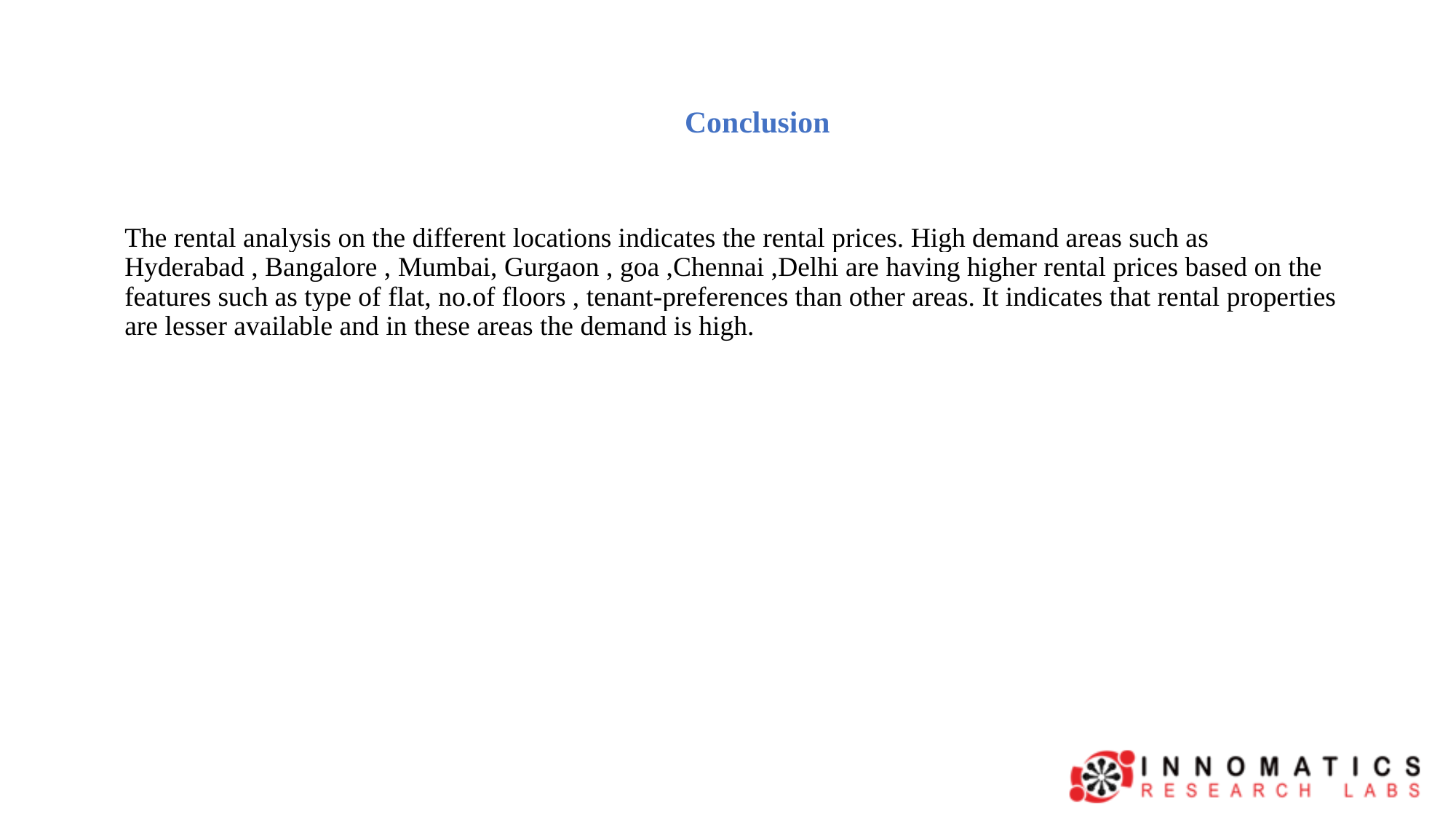

# Conclusion
The rental analysis on the different locations indicates the rental prices. High demand areas such as Hyderabad , Bangalore , Mumbai, Gurgaon , goa ,Chennai ,Delhi are having higher rental prices based on the features such as type of flat, no.of floors , tenant-preferences than other areas. It indicates that rental properties are lesser available and in these areas the demand is high.